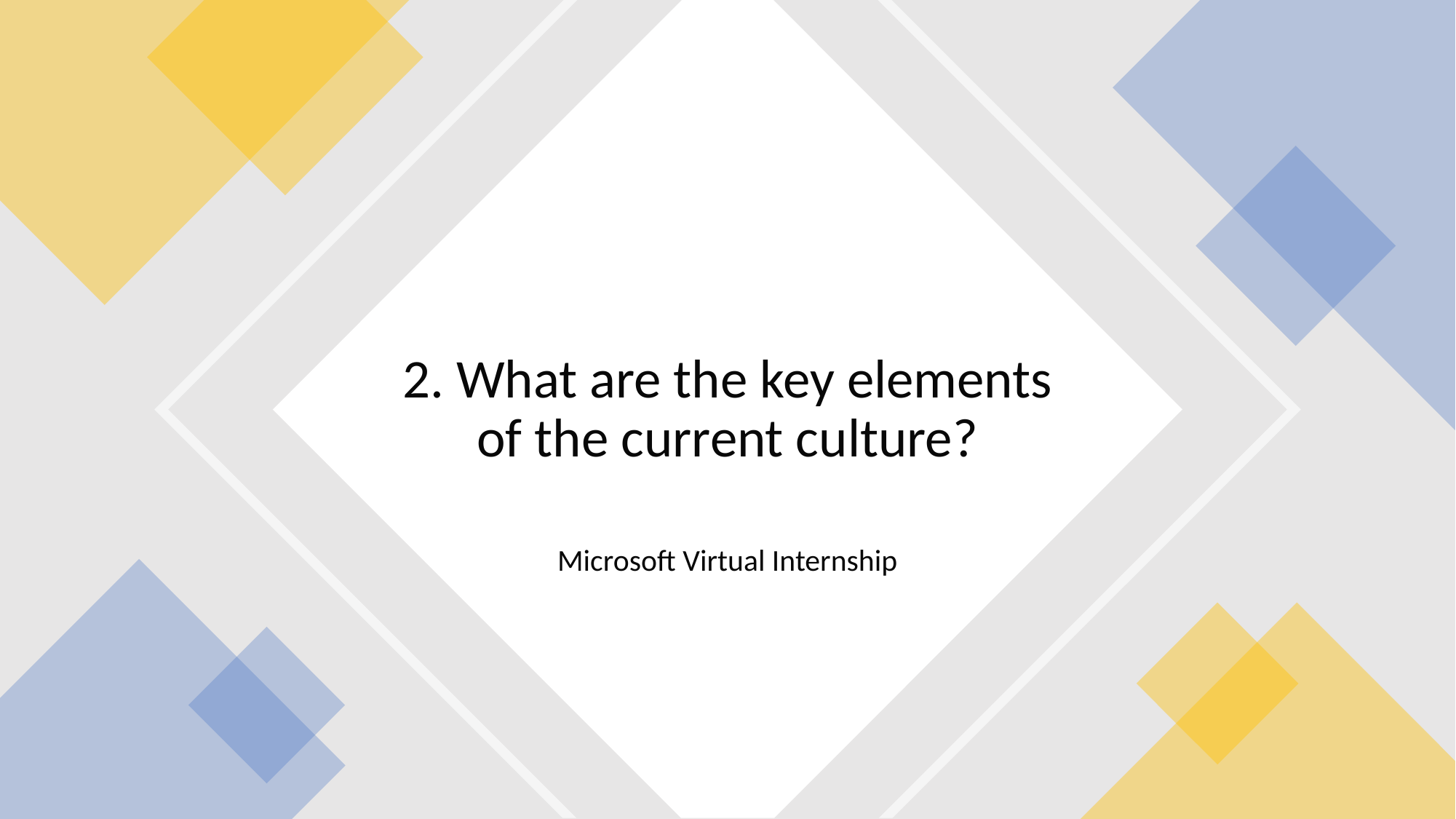

# 2. What are the key elements of the current culture?
Microsoft Virtual Internship